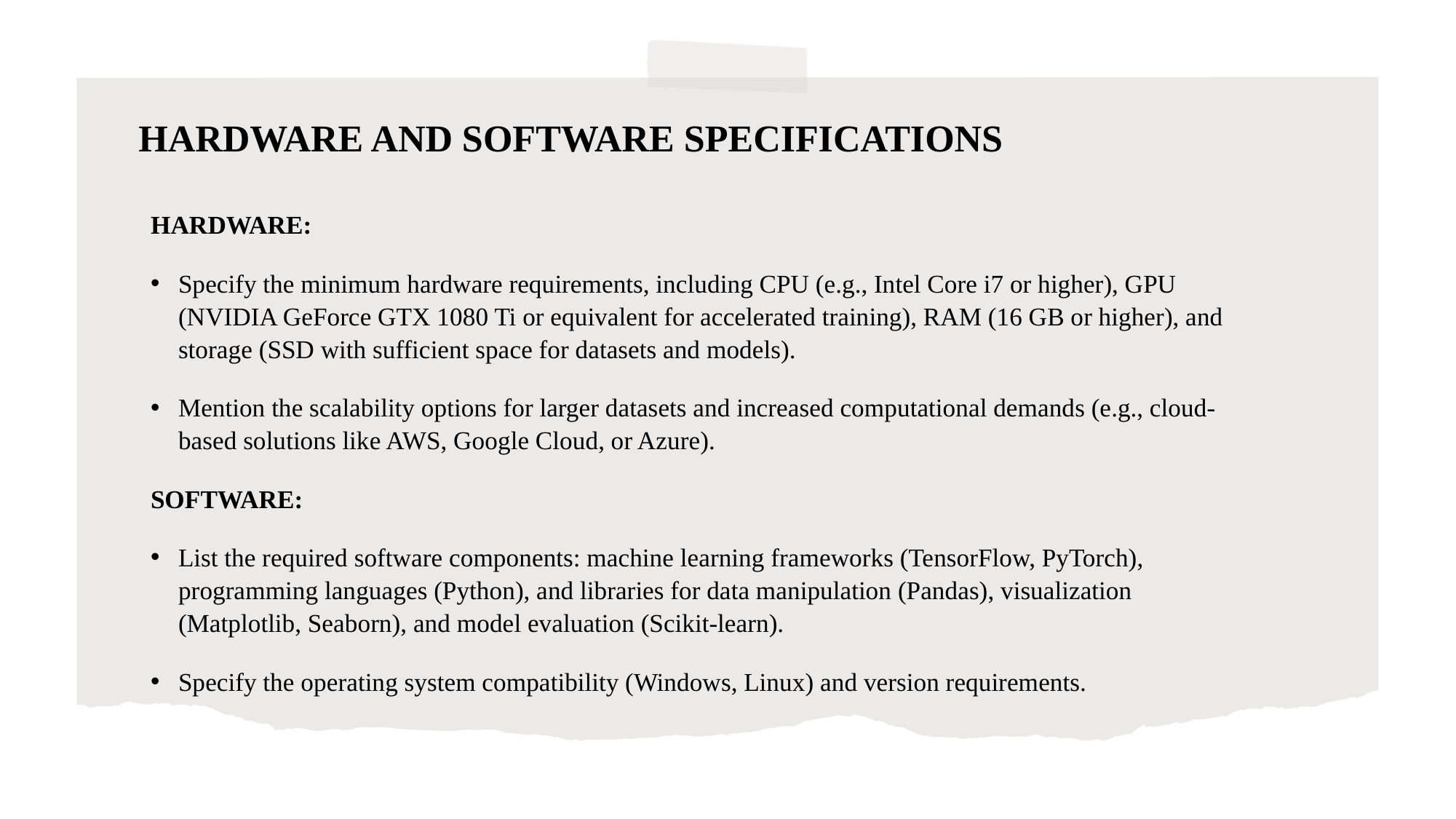

# HARDWARE AND SOFTWARE SPECIFICATIONS
HARDWARE:
Specify the minimum hardware requirements, including CPU (e.g., Intel Core i7 or higher), GPU (NVIDIA GeForce GTX 1080 Ti or equivalent for accelerated training), RAM (16 GB or higher), and storage (SSD with sufficient space for datasets and models).
Mention the scalability options for larger datasets and increased computational demands (e.g., cloud-based solutions like AWS, Google Cloud, or Azure).
SOFTWARE:
List the required software components: machine learning frameworks (TensorFlow, PyTorch), programming languages (Python), and libraries for data manipulation (Pandas), visualization (Matplotlib, Seaborn), and model evaluation (Scikit-learn).
Specify the operating system compatibility (Windows, Linux) and version requirements.